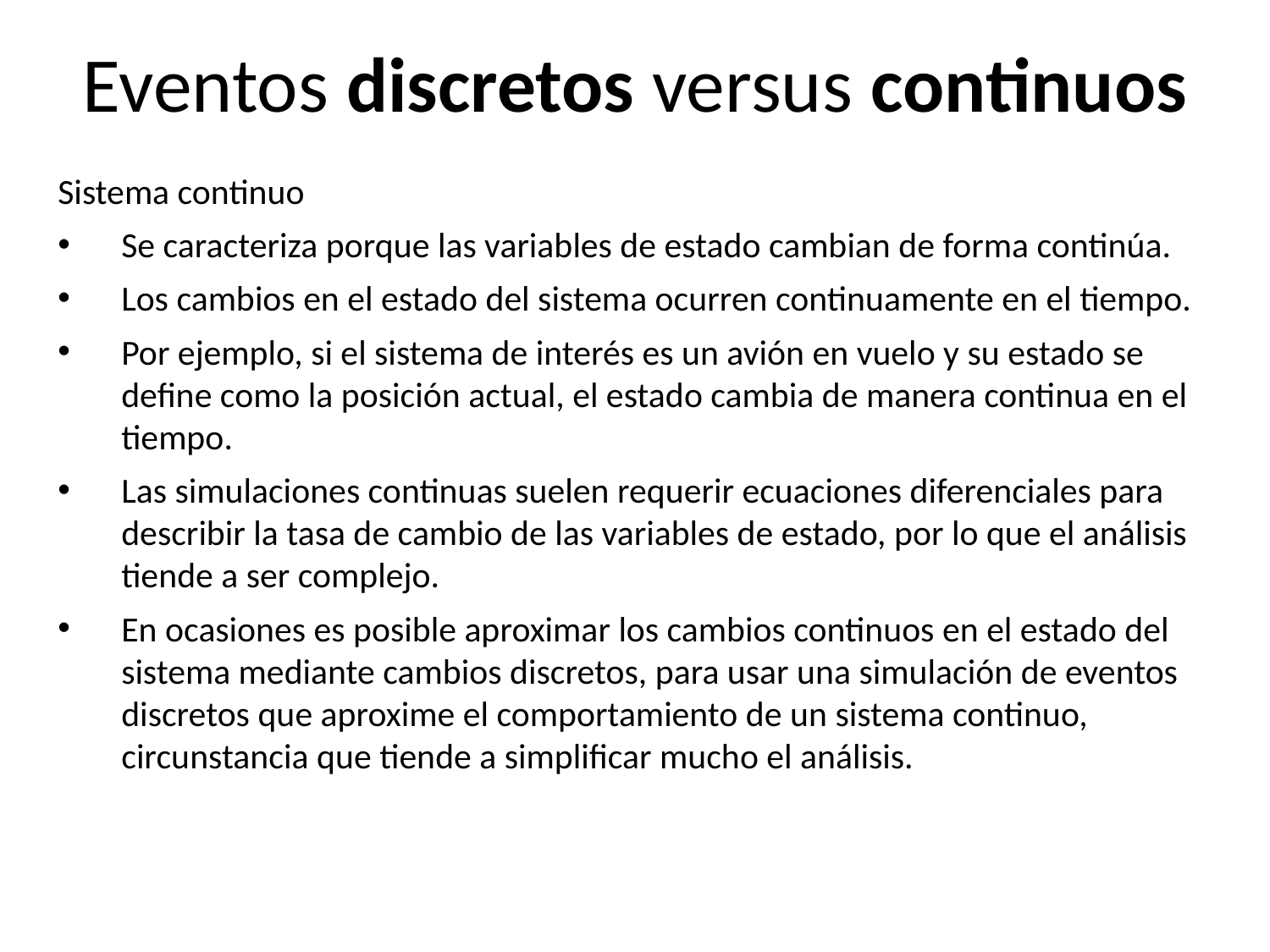

# Eventos discretos versus continuos
Sistema continuo
Se caracteriza porque las variables de estado cambian de forma continúa.
Los cambios en el estado del sistema ocurren continuamente en el tiempo.
Por ejemplo, si el sistema de interés es un avión en vuelo y su estado se define como la posición actual, el estado cambia de manera continua en el tiempo.
Las simulaciones continuas suelen requerir ecuaciones diferenciales para describir la tasa de cambio de las variables de estado, por lo que el análisis tiende a ser complejo.
En ocasiones es posible aproximar los cambios continuos en el estado del sistema mediante cambios discretos, para usar una simulación de eventos discretos que aproxime el comportamiento de un sistema continuo, circunstancia que tiende a simplificar mucho el análisis.